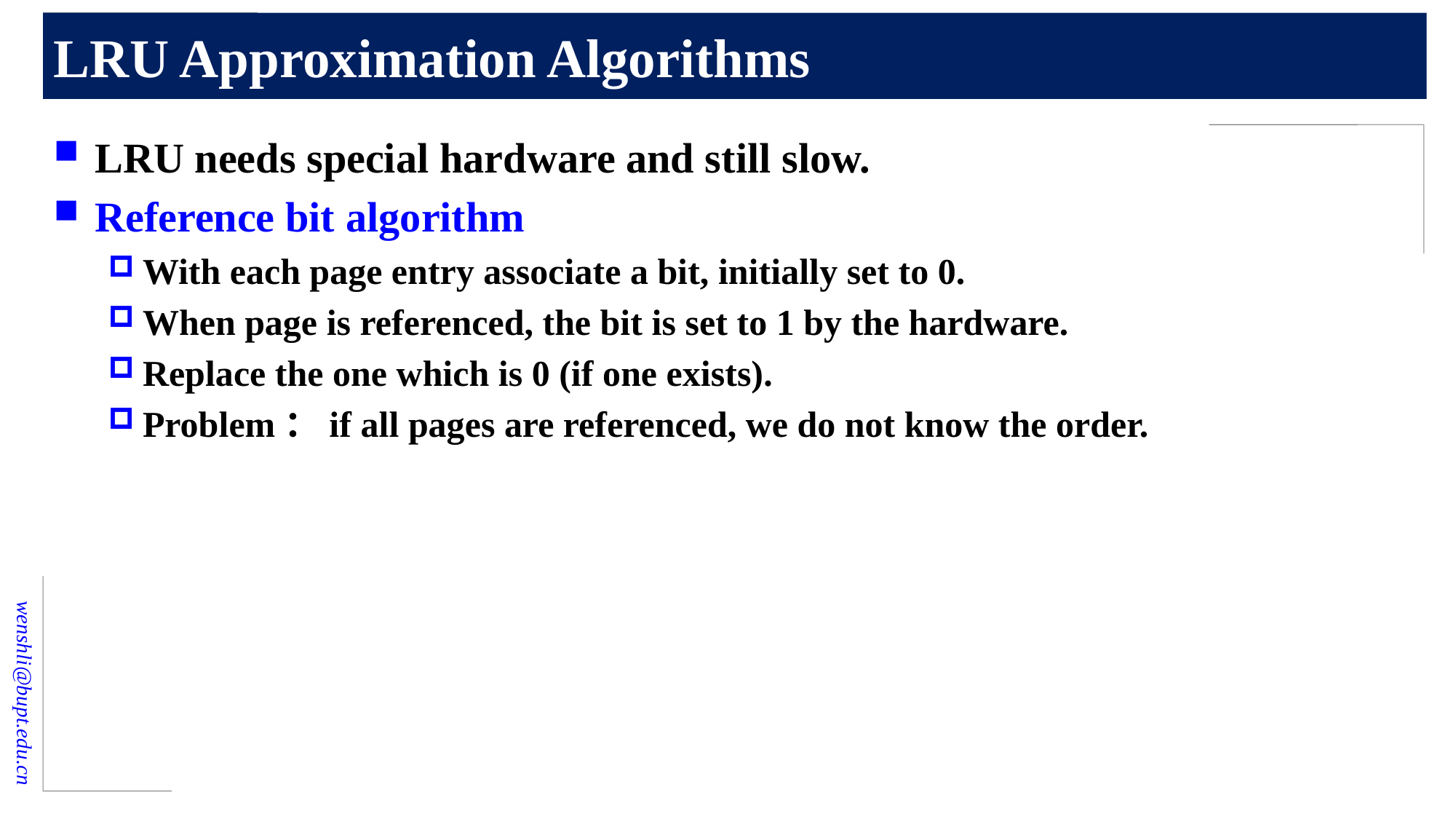

# LRU Approximation Algorithms
LRU needs special hardware and still slow.
Reference bit algorithm
With each page entry associate a bit, initially set to 0.
When page is referenced, the bit is set to 1 by the hardware.
Replace the one which is 0 (if one exists).
Problem：if all pages are referenced, we do not know the order.
46